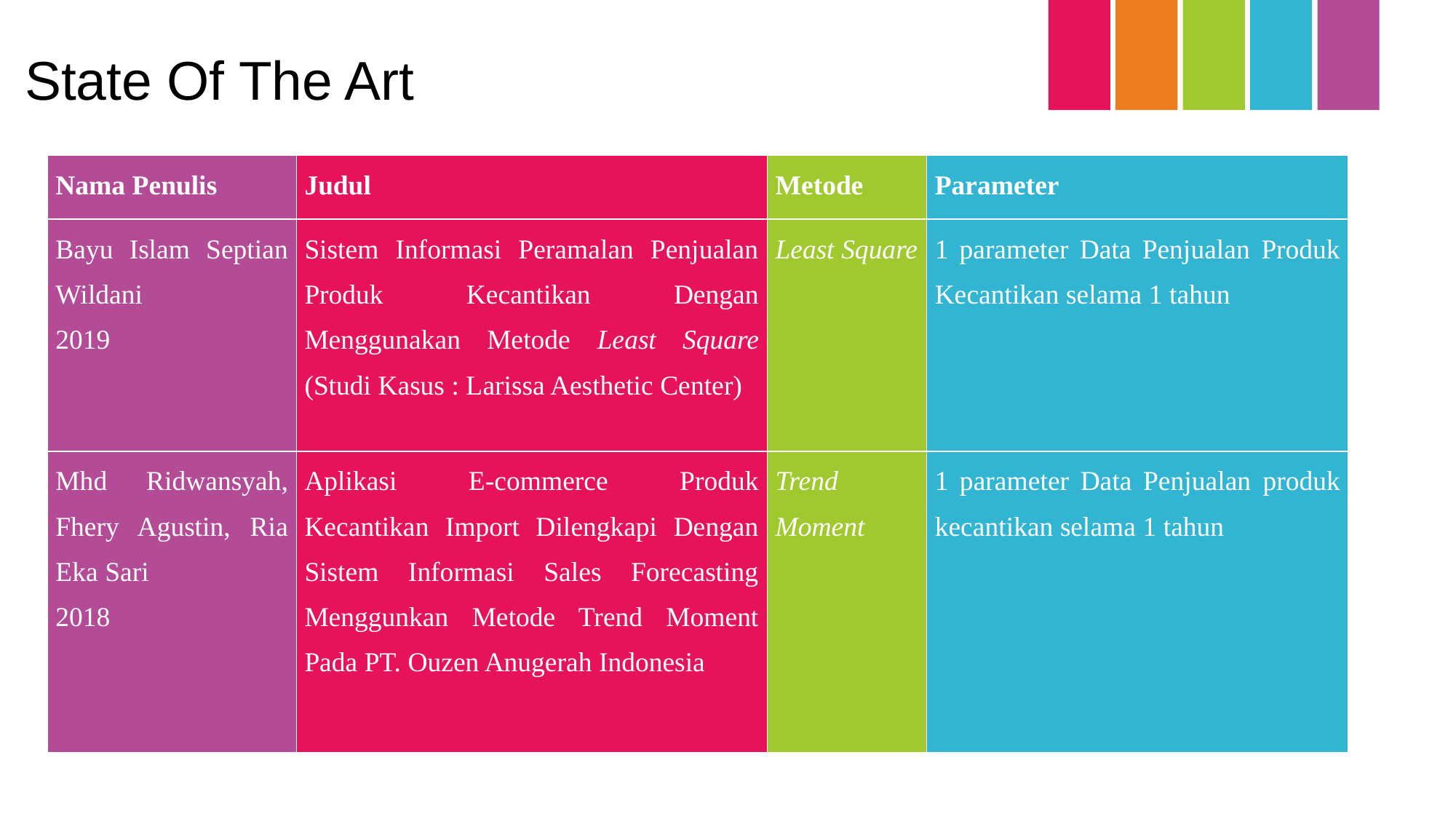

State Of The Art
| Nama Penulis | Judul | Metode | Parameter |
| --- | --- | --- | --- |
| Bayu Islam Septian Wildani 2019 | Sistem Informasi Peramalan Penjualan Produk Kecantikan Dengan Menggunakan Metode Least Square (Studi Kasus : Larissa Aesthetic Center) | Least Square | 1 parameter Data Penjualan Produk Kecantikan selama 1 tahun |
| Mhd Ridwansyah, Fhery Agustin, Ria Eka Sari 2018 | Aplikasi E-commerce Produk Kecantikan Import Dilengkapi Dengan Sistem Informasi Sales Forecasting Menggunkan Metode Trend Moment Pada PT. Ouzen Anugerah Indonesia | Trend Moment | 1 parameter Data Penjualan produk kecantikan selama 1 tahun |